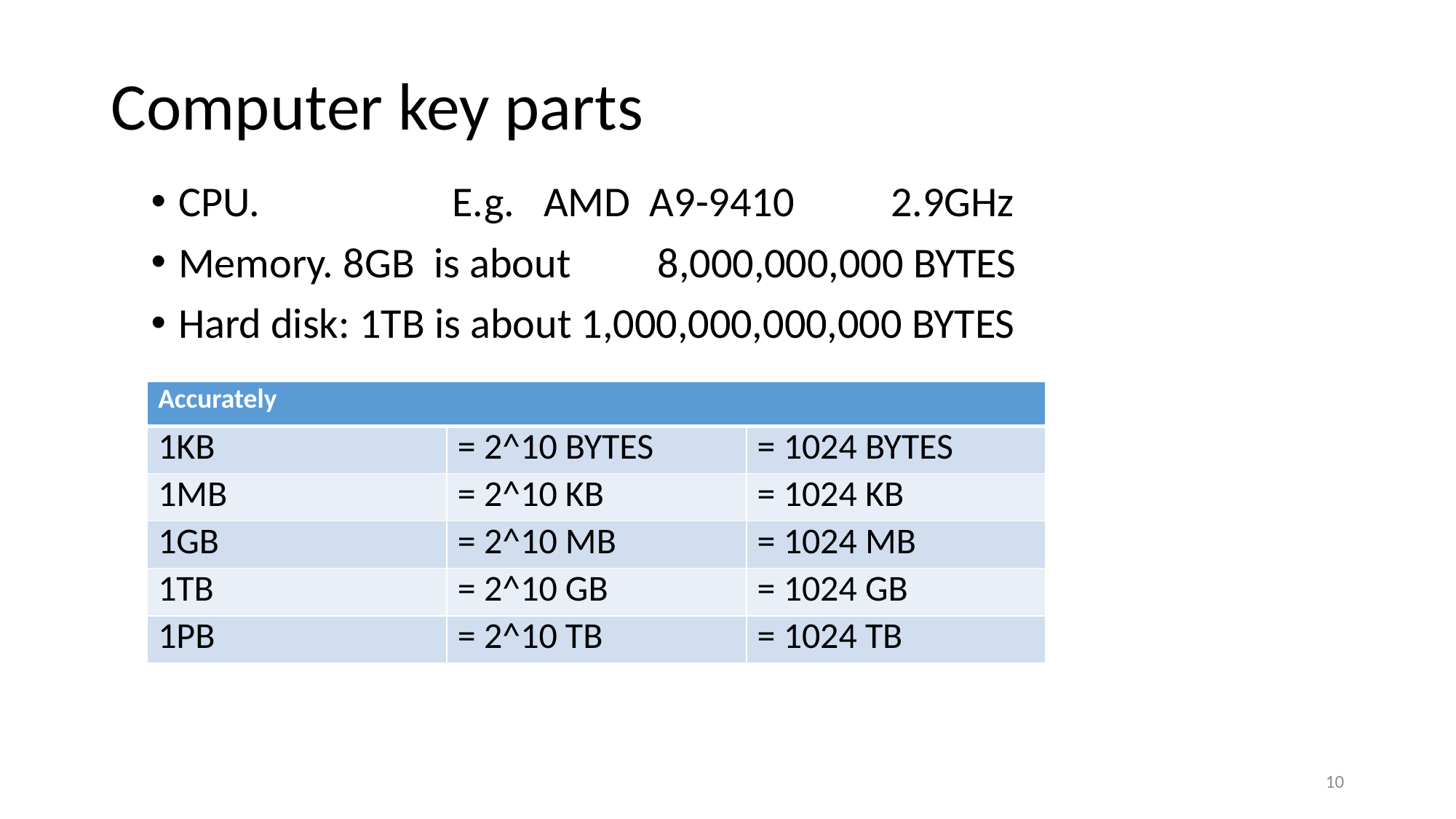

# Computer key parts
CPU.                    E.g.   AMD  A9-9410          2.9GHz
Memory. 8GB  is about         8,000,000,000 BYTES
Hard disk: 1TB is about 1,000,000,000,000 BYTES

| Accurately |  |  |
| --- | --- | --- |
| 1KB | = 2^10 BYTES | = 1024 BYTES |
| 1MB | = 2^10 KB | = 1024 KB |
| 1GB | = 2^10 MB | = 1024 MB |
| 1TB | = 2^10 GB | = 1024 GB |
| 1PB | = 2^10 TB | = 1024 TB |
10